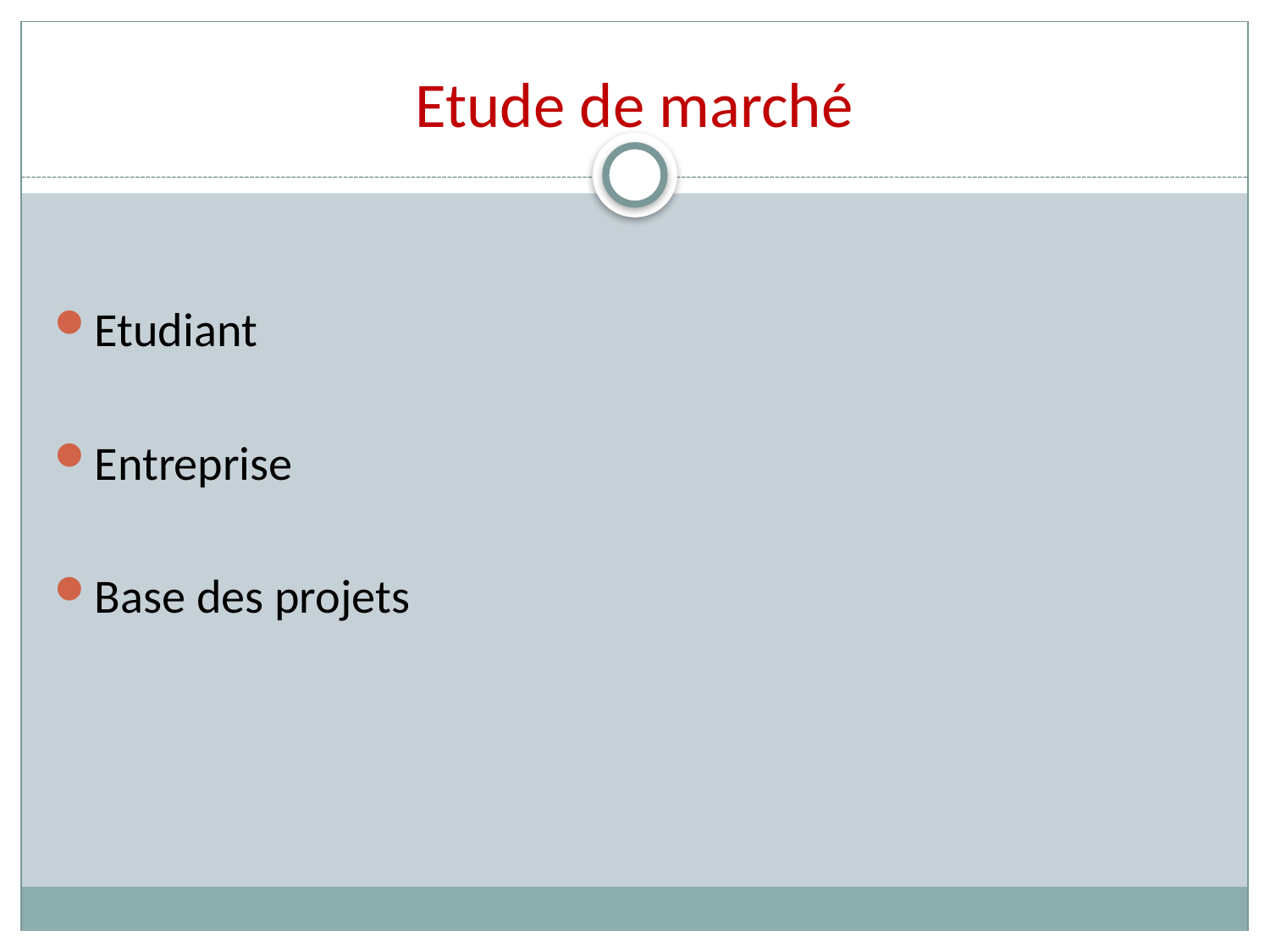

# Etude de marché

Etudiant

Entreprise

Base des projets